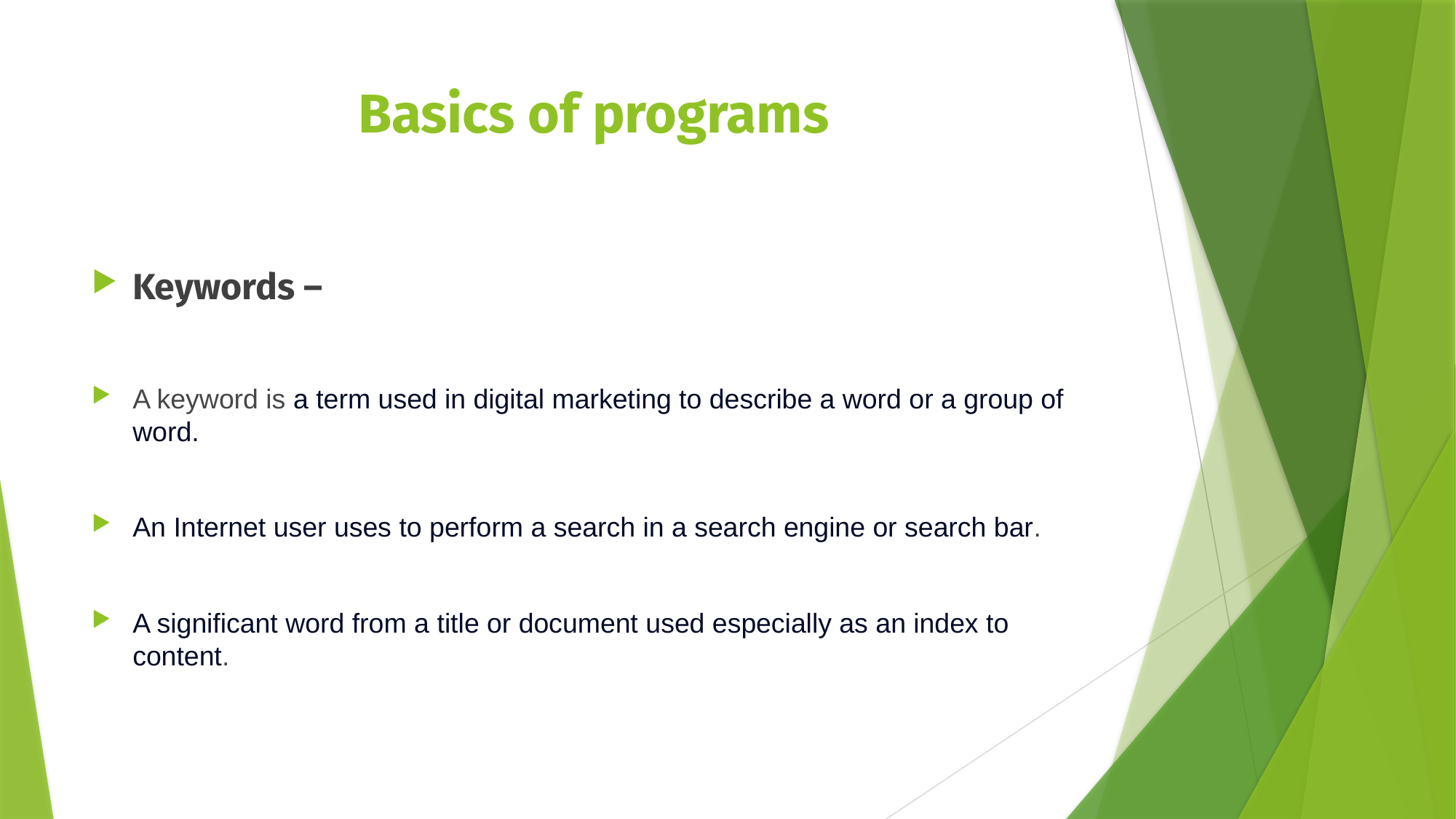

# Basics of programs
Keywords –

A keyword is a term used in digital marketing to describe a word or a group of word.

An Internet user uses to perform a search in a search engine or search bar.

A significant word from a title or document used especially as an index to content.